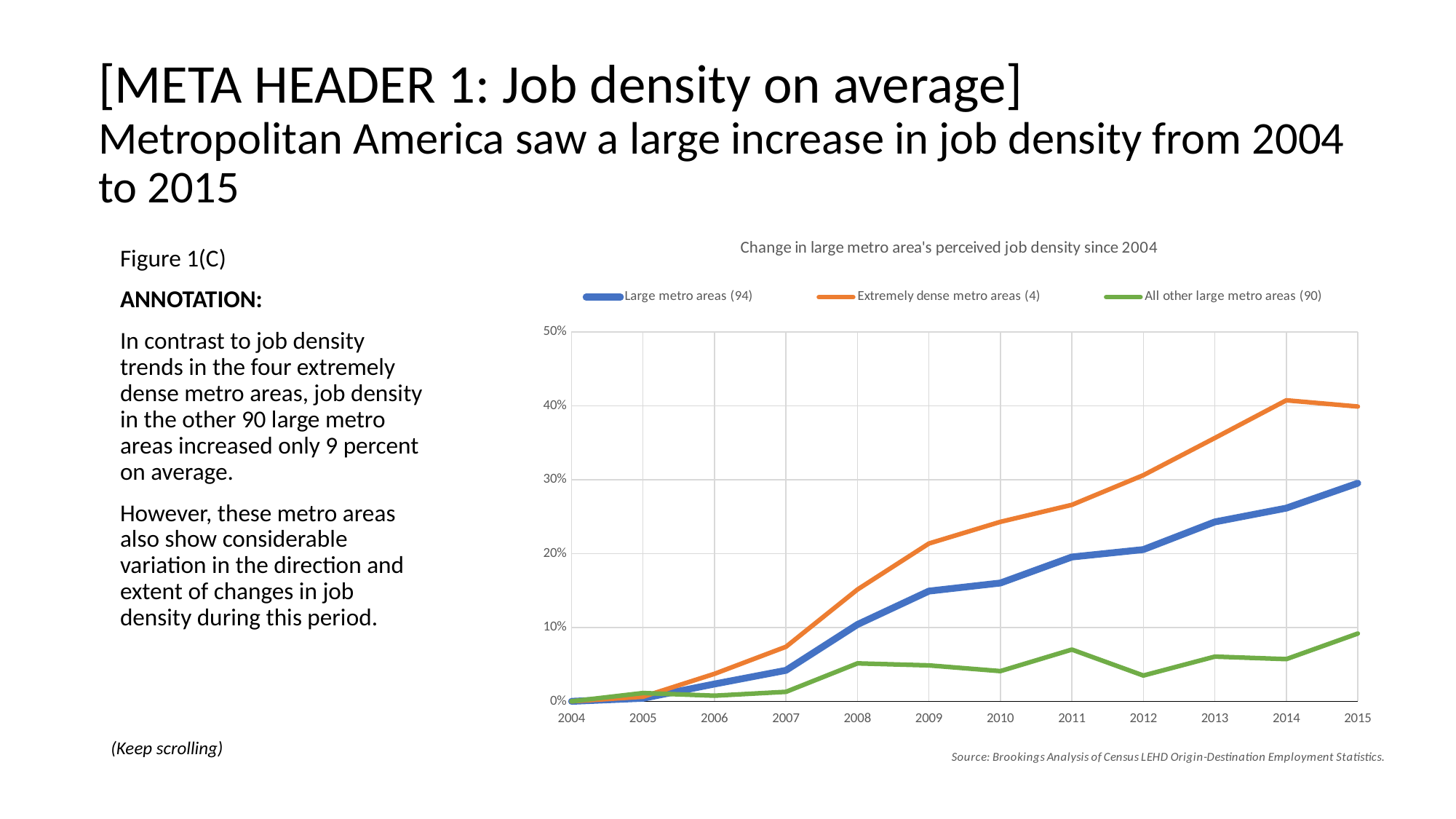

# [META HEADER 1: Job density on average] Metropolitan America saw a large increase in job density from 2004 to 2015

### Chart: Change in large metro area's perceived job density since 2004

| Category | Large metro areas (94) | Extremely dense metro areas (4) | All other large metro areas (90) |
|---|---|---|---|
| 2004 | 0.0 | 0.0 | 0.0 |
| 2005 | 0.004111804179923739 | 0.006208639198080457 | 0.011201754877227632 |
| 2006 | 0.023425608208824444 | 0.03719256281306205 | 0.0075875823201465575 |
| 2007 | 0.041943400552544974 | 0.07380991443505658 | 0.012859590735138537 |
| 2008 | 0.10397516217010905 | 0.1513232817883674 | 0.05138556626309354 |
| 2009 | 0.14919029073908718 | 0.2136109953064811 | 0.04860279559079994 |
| 2010 | 0.16013379172952158 | 0.24296318246230708 | 0.040856856881013925 |
| 2011 | 0.1953289760014396 | 0.2659541040921405 | 0.07006662990038204 |
| 2012 | 0.2054135494956253 | 0.30619058150765444 | 0.03489851408752842 |
| 2013 | 0.24286766580161423 | 0.3564899223413782 | 0.06050134773948446 |
| 2014 | 0.26152496267192094 | 0.4075218143017898 | 0.05711442069473649 |
| 2015 | 0.2953109108808687 | 0.3991134902994291 | 0.09174784118445412 |
Figure 1(C)
ANNOTATION:
In contrast to job density trends in the four extremely dense metro areas, job density in the other 90 large metro areas increased only 9 percent on average.
However, these metro areas also show considerable variation in the direction and extent of changes in job density during this period.
(Keep scrolling)